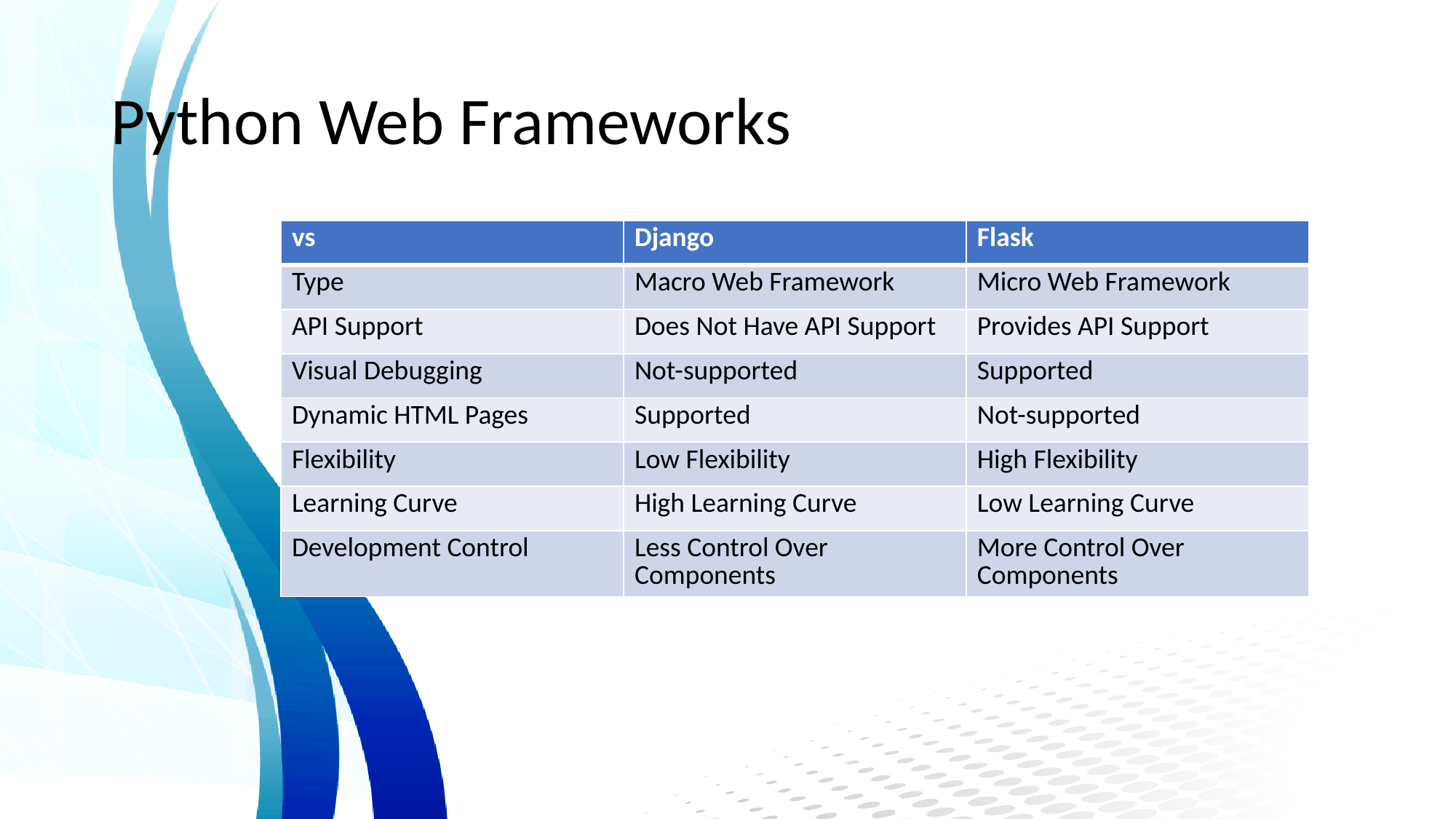

# Python Web Frameworks
| vs | Django | Flask |
| --- | --- | --- |
| Type | Macro Web Framework | Micro Web Framework |
| API Support | Does Not Have API Support | Provides API Support |
| Visual Debugging | Not-supported | Supported |
| Dynamic HTML Pages | Supported | Not-supported |
| Flexibility | Low Flexibility | High Flexibility |
| Learning Curve | High Learning Curve | Low Learning Curve |
| Development Control | Less Control Over Components | More Control Over Components |